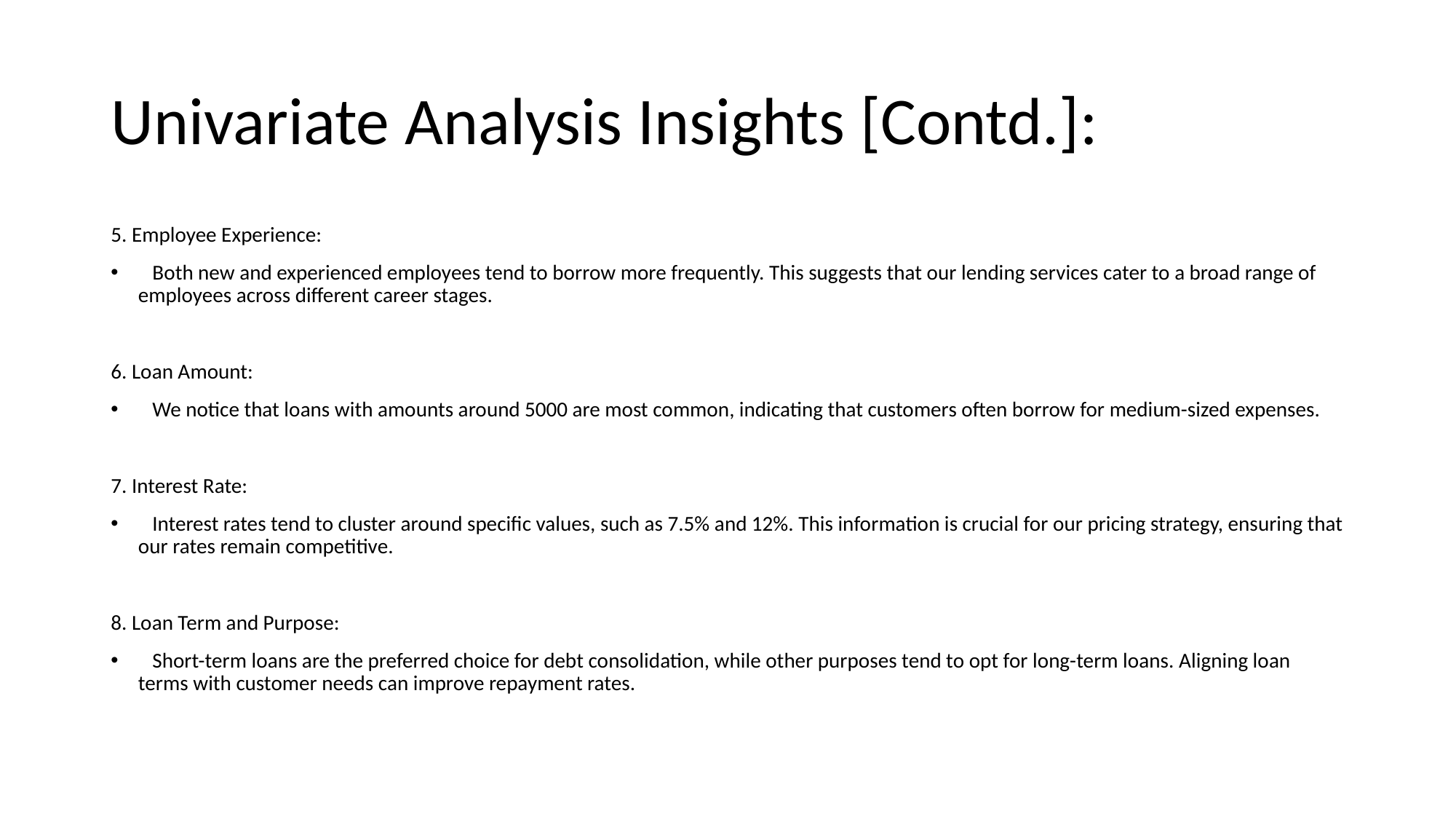

# Univariate Analysis Insights [Contd.]:
5. Employee Experience:
   Both new and experienced employees tend to borrow more frequently. This suggests that our lending services cater to a broad range of employees across different career stages.

6. Loan Amount:
   We notice that loans with amounts around 5000 are most common, indicating that customers often borrow for medium-sized expenses.

7. Interest Rate:
   Interest rates tend to cluster around specific values, such as 7.5% and 12%. This information is crucial for our pricing strategy, ensuring that our rates remain competitive.

8. Loan Term and Purpose:
   Short-term loans are the preferred choice for debt consolidation, while other purposes tend to opt for long-term loans. Aligning loan terms with customer needs can improve repayment rates.